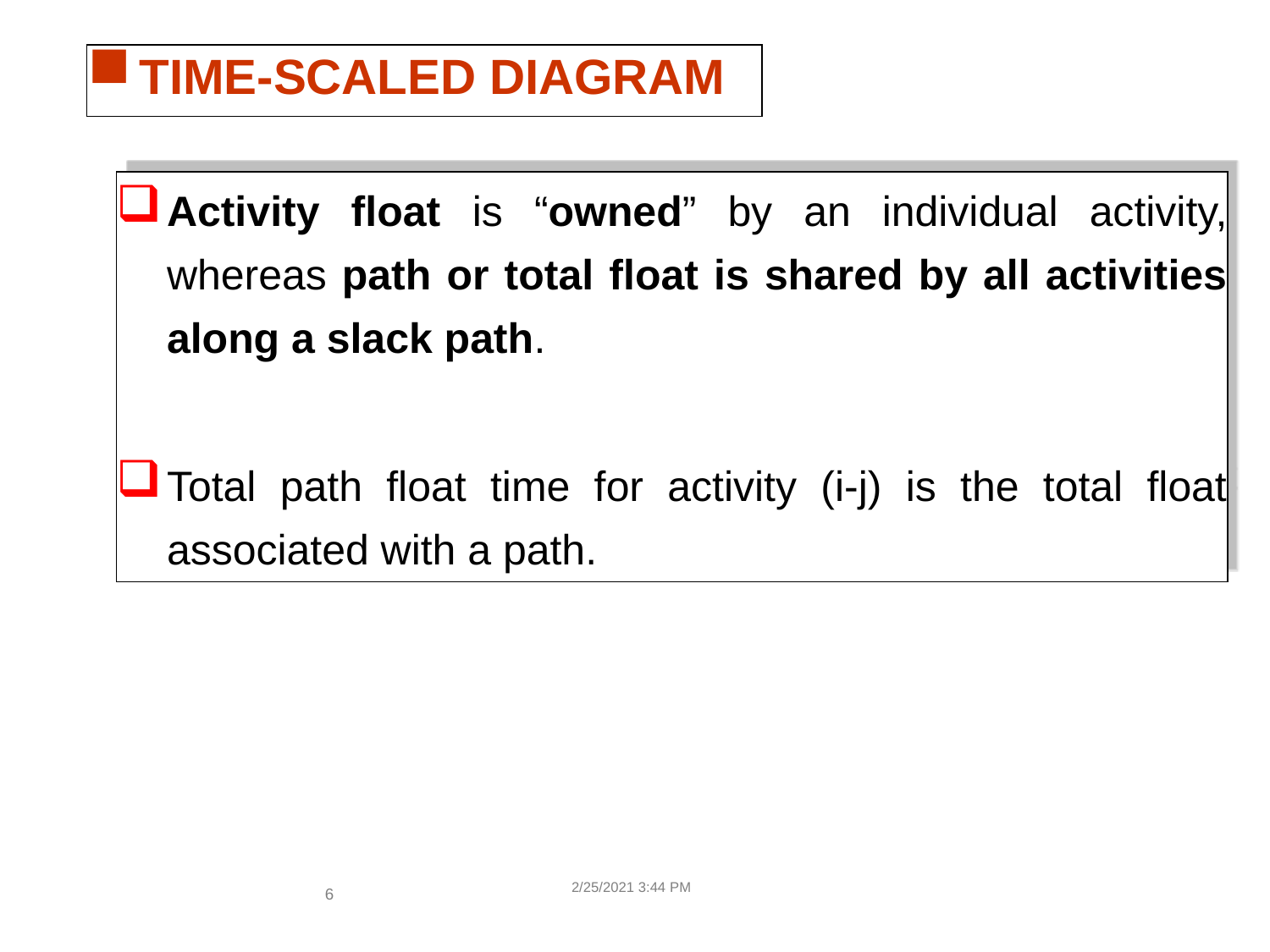

TIME-SCALED DIAGRAM
Activity float is “owned” by an individual activity, whereas path or total float is shared by all activities along a slack path.

Total path float time for activity (i-j) is the total float associated with a path.
2/25/2021 3:44 PM
6